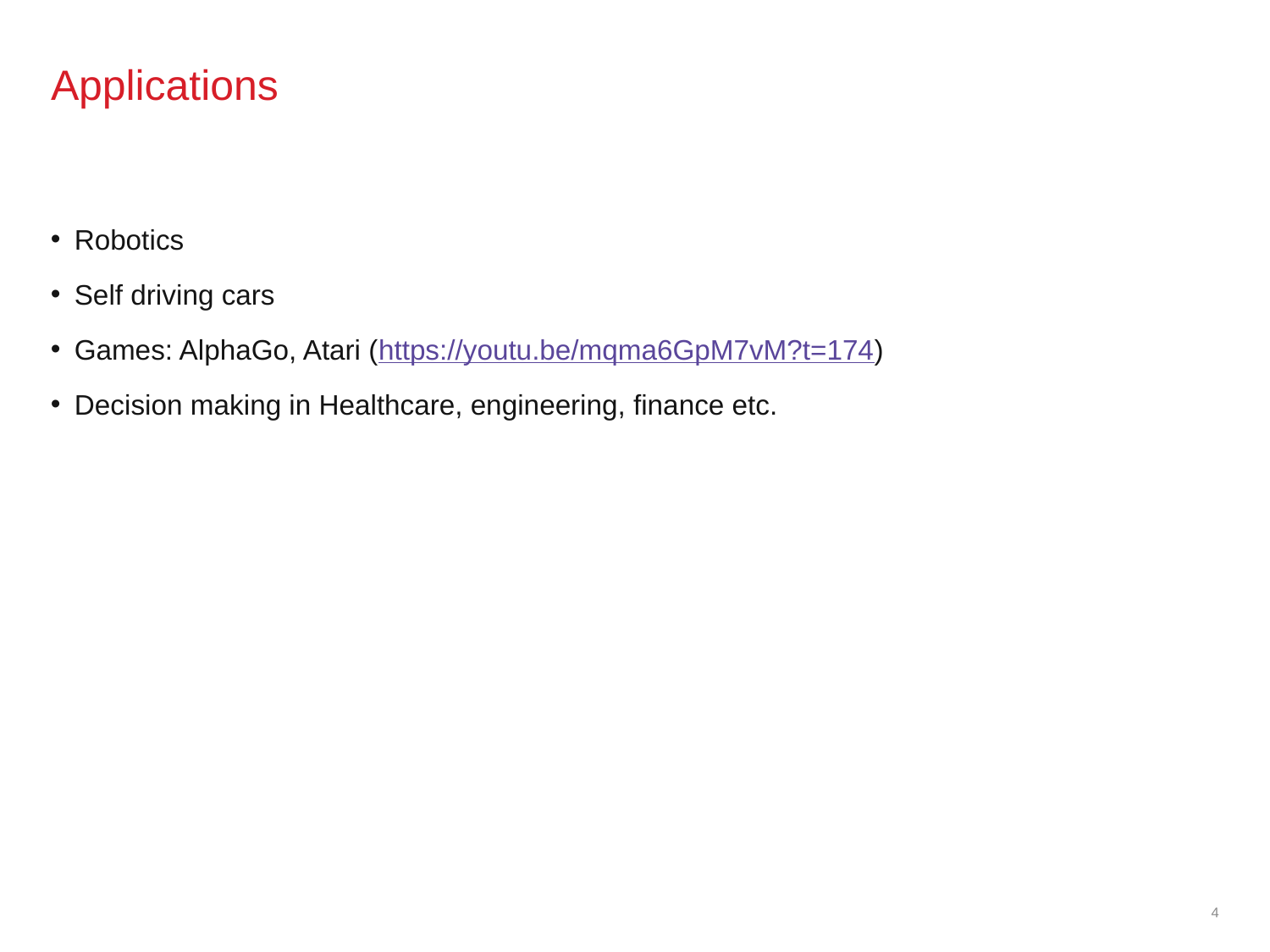

# Applications
Robotics
Self driving cars
Games: AlphaGo, Atari (https://youtu.be/mqma6GpM7vM?t=174)
Decision making in Healthcare, engineering, finance etc.
4